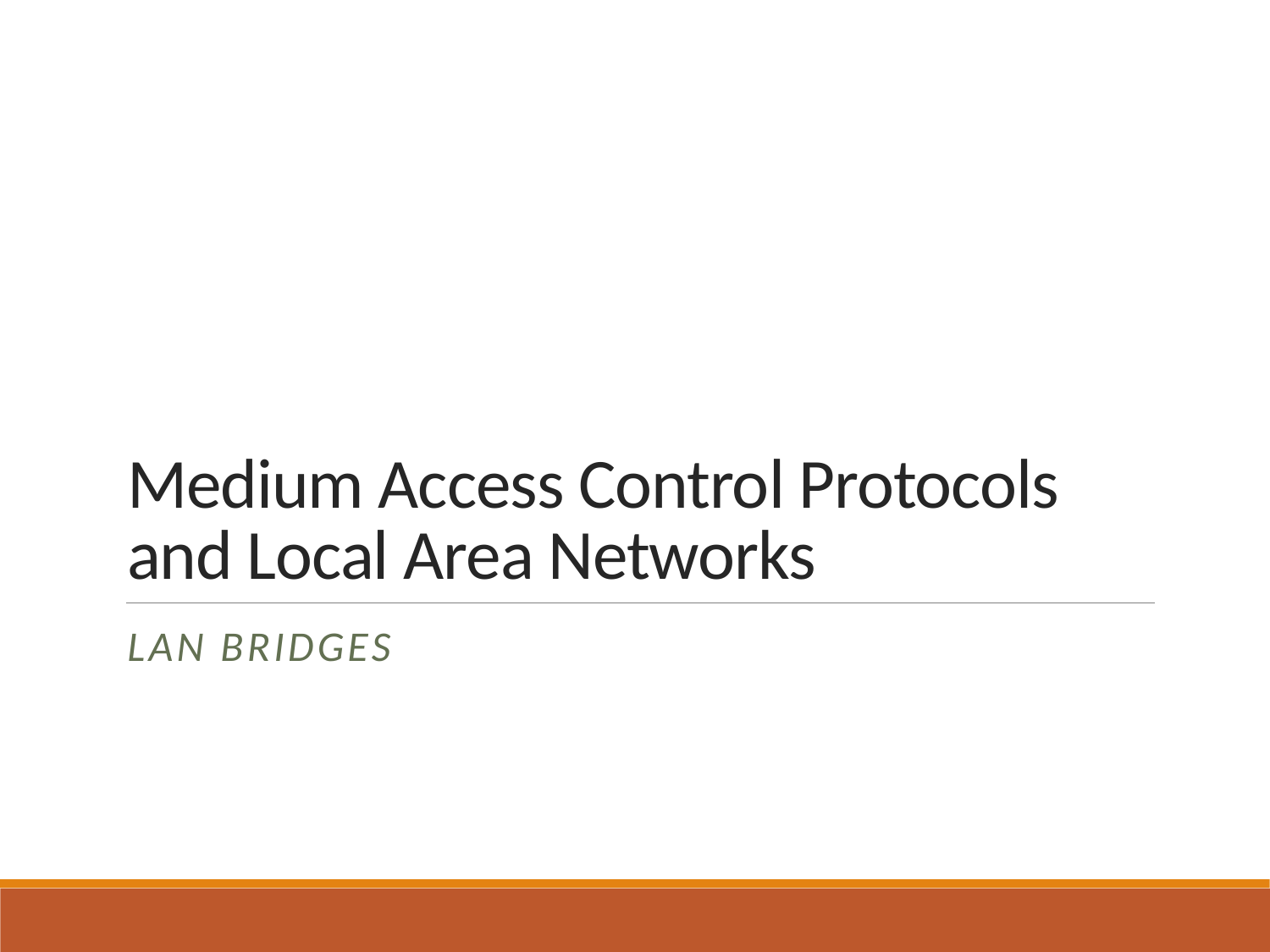

# Medium Access Control Protocols and Local Area Networks
LAN Bridges